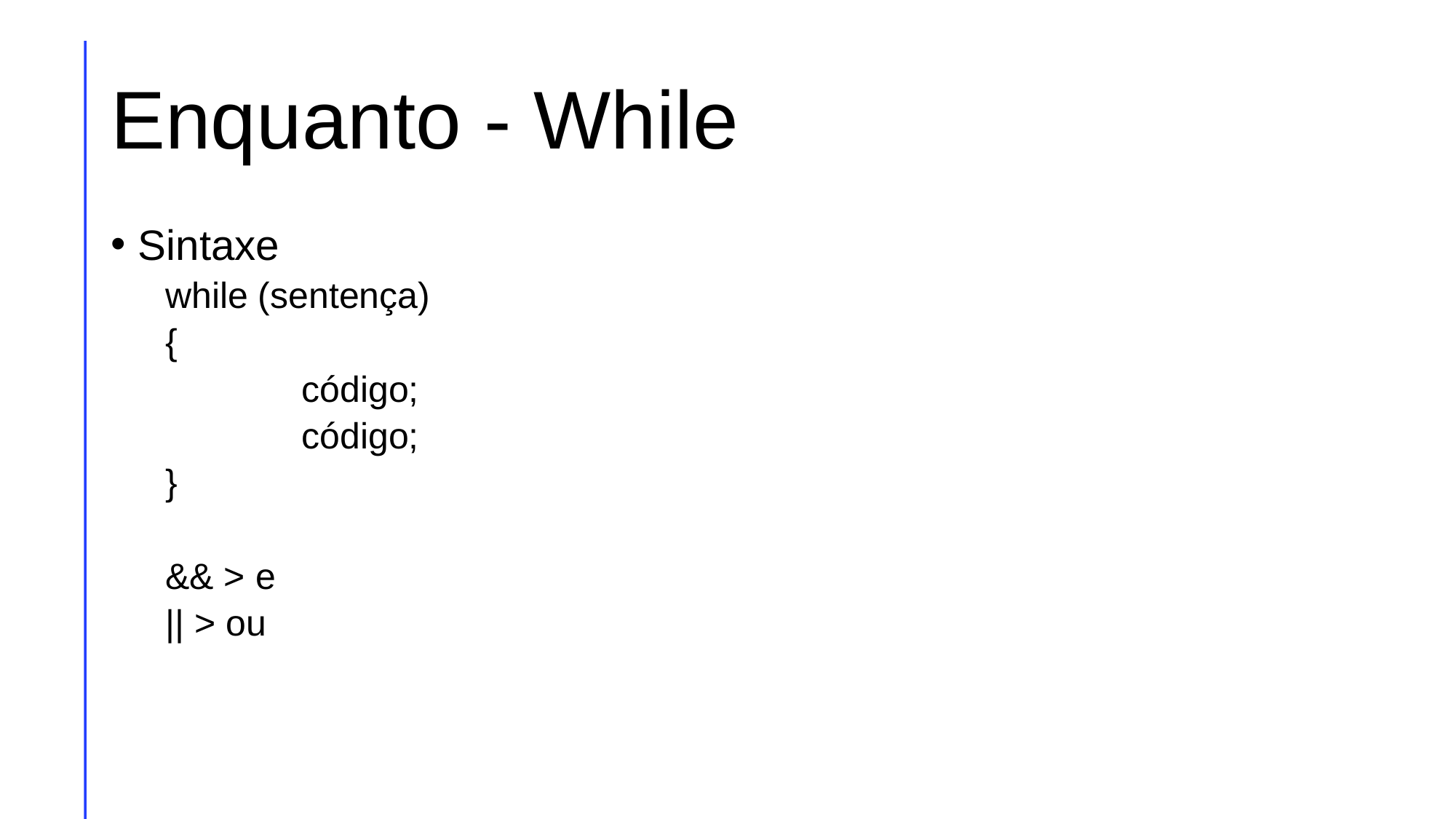

# Enquanto - While
Sintaxe
while (sentença)
{
		código;
		código;
}

&& > e
|| > ou